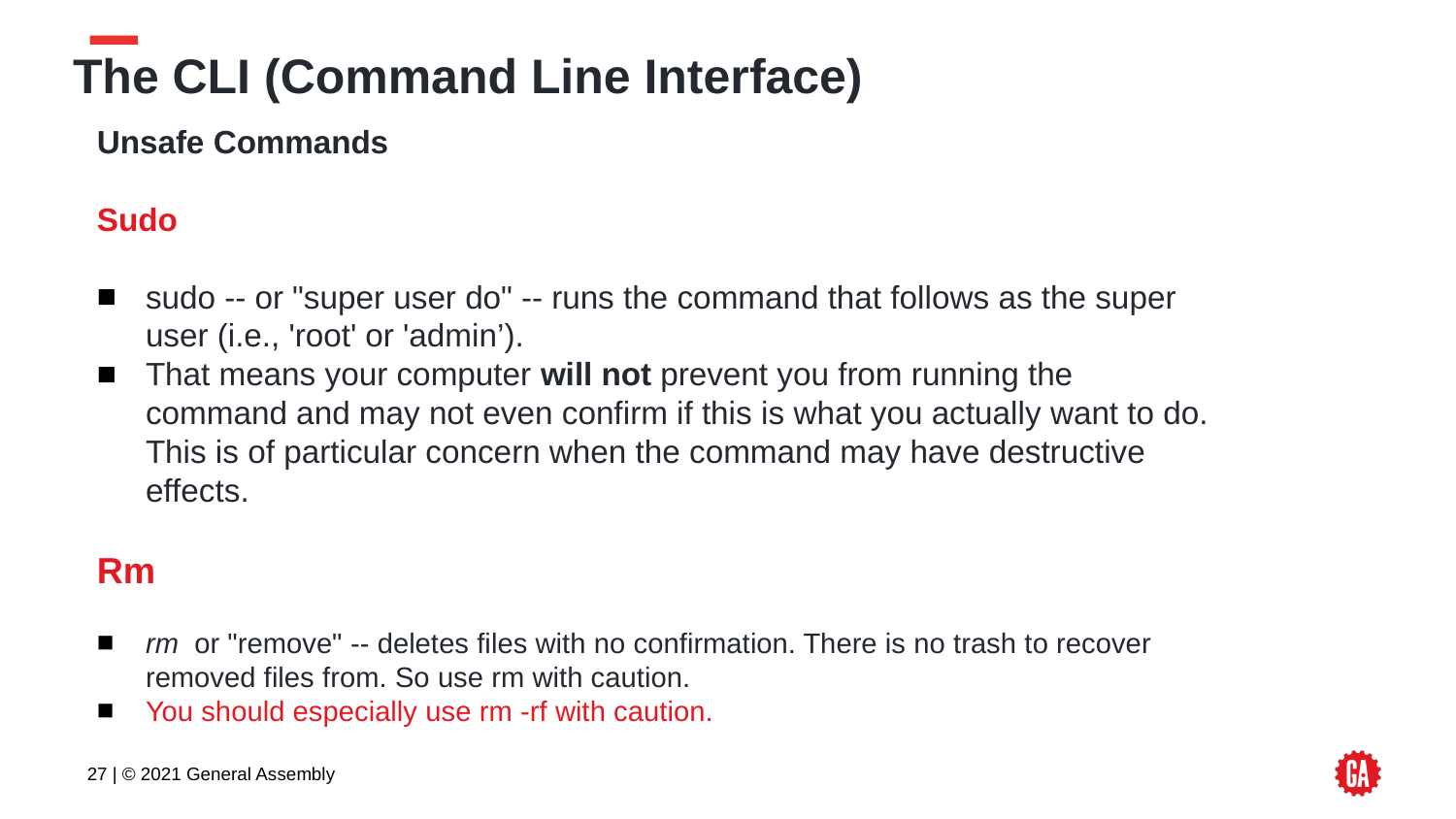

# The CLI (Command Line Interface)
Unsafe Commands

Sudo

sudo -- or "super user do" -- runs the command that follows as the super user (i.e., 'root' or 'admin’).
That means your computer will not prevent you from running the command and may not even confirm if this is what you actually want to do. This is of particular concern when the command may have destructive effects.

Rm

rm  or "remove" -- deletes files with no confirmation. There is no trash to recover removed files from. So use rm with caution.
You should especially use rm -rf with caution.